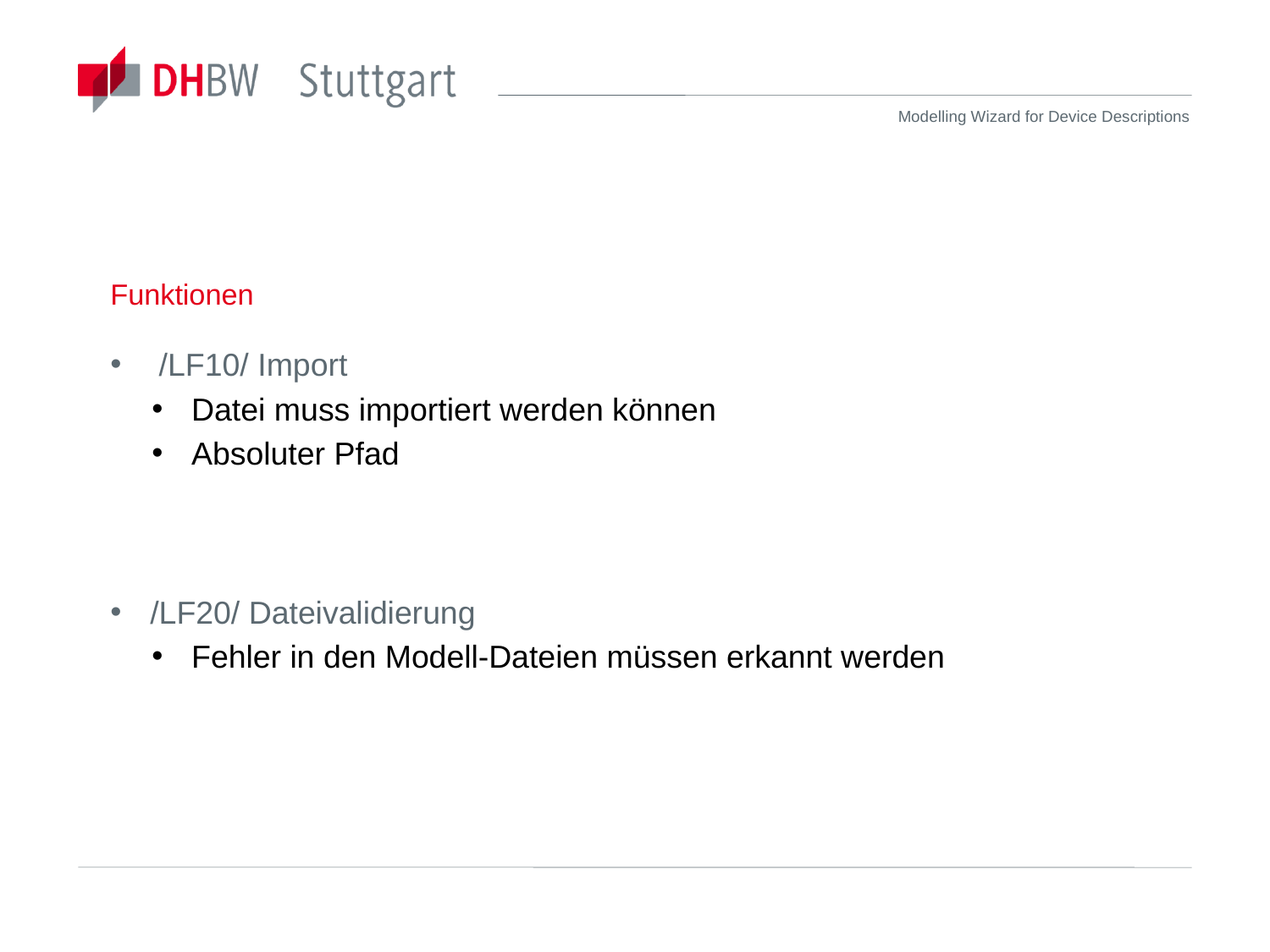

# Funktionen
 /LF10/ Import
Datei muss importiert werden können
Absoluter Pfad
/LF20/ Dateivalidierung
Fehler in den Modell-Dateien müssen erkannt werden